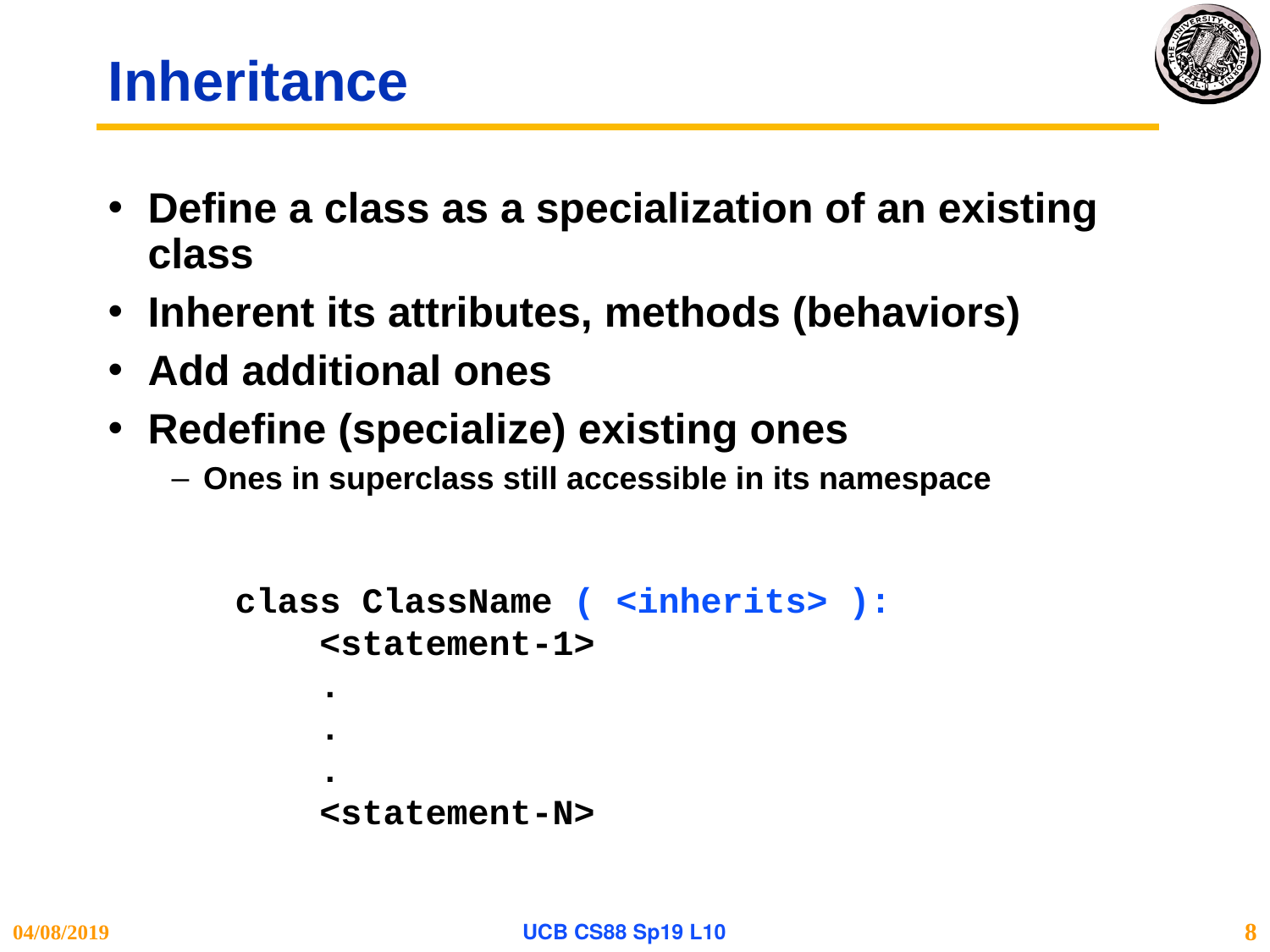

# Inheritance
Define a class as a specialization of an existing class
Inherent its attributes, methods (behaviors)
Add additional ones
Redefine (specialize) existing ones
Ones in superclass still accessible in its namespace
class ClassName ( <inherits> ):
    <statement-1>
    .
    .
    .
    <statement-N>
04/08/2019
UCB CS88 Sp19 L10
8